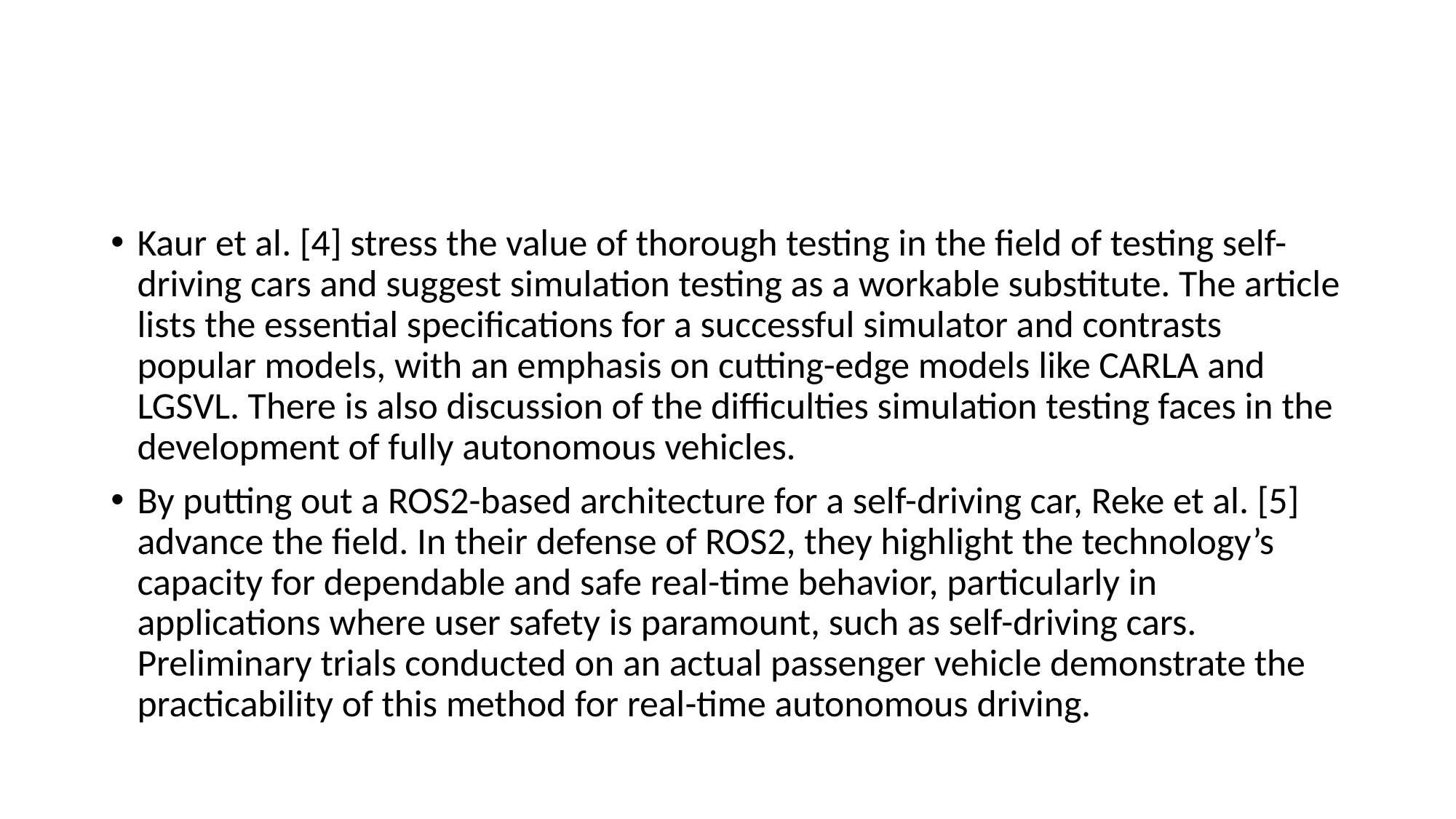

#
Kaur et al. [4] stress the value of thorough testing in the field of testing self-driving cars and suggest simulation testing as a workable substitute. The article lists the essential specifications for a successful simulator and contrasts popular models, with an emphasis on cutting-edge models like CARLA and LGSVL. There is also discussion of the difficulties simulation testing faces in the development of fully autonomous vehicles.
By putting out a ROS2-based architecture for a self-driving car, Reke et al. [5] advance the field. In their defense of ROS2, they highlight the technology’s capacity for dependable and safe real-time behavior, particularly in applications where user safety is paramount, such as self-driving cars. Preliminary trials conducted on an actual passenger vehicle demonstrate the practicability of this method for real-time autonomous driving.